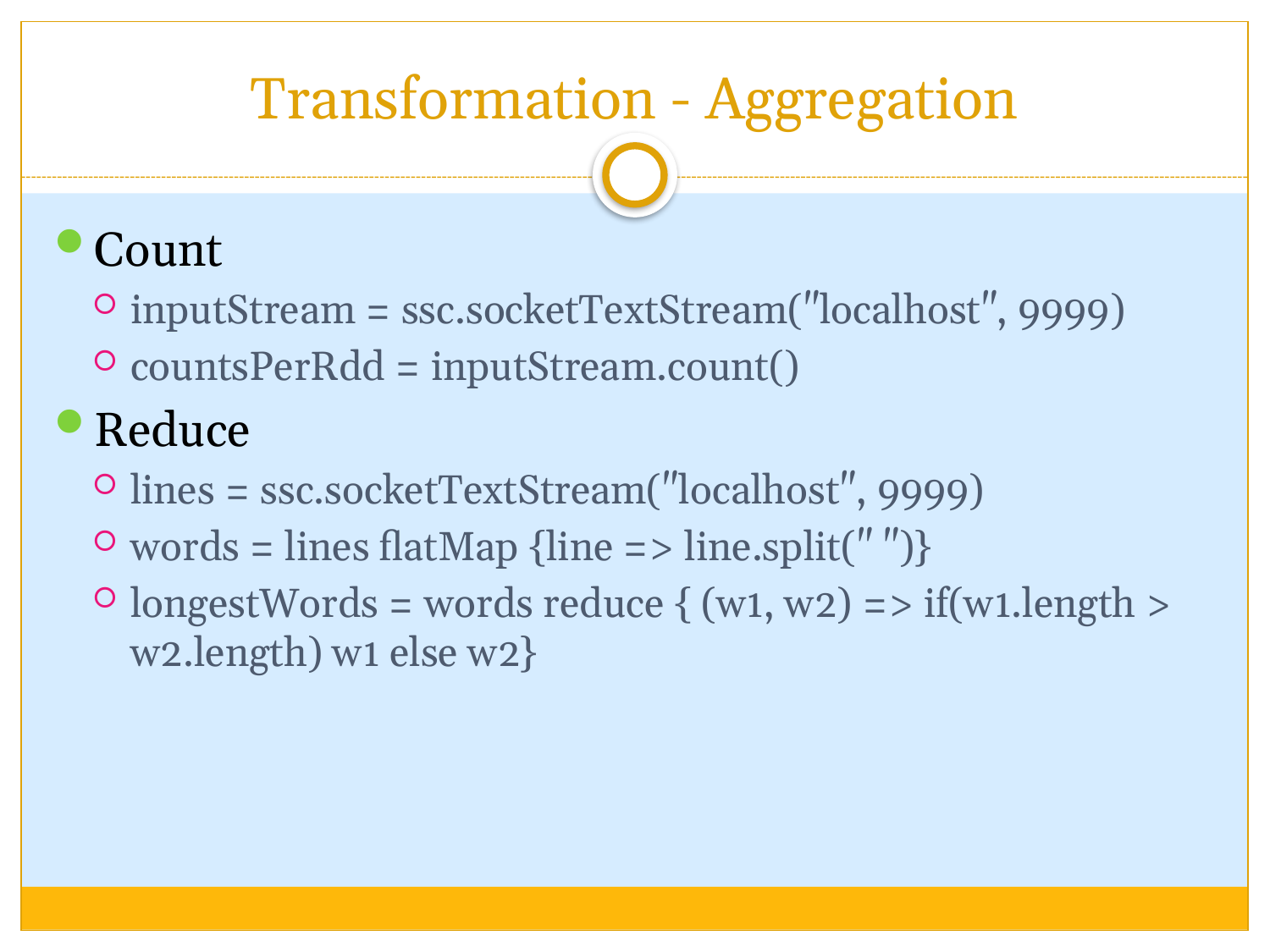

# Transformation - Aggregation
Count
inputStream = ssc.socketTextStream("localhost", 9999)
countsPerRdd = inputStream.count()
Reduce
lines = ssc.socketTextStream("localhost", 9999)
words = lines flatMap {line => line.split(" ")}
longestWords = words reduce { (w1, w2) => if(w1.length > w2.length) w1 else w2}